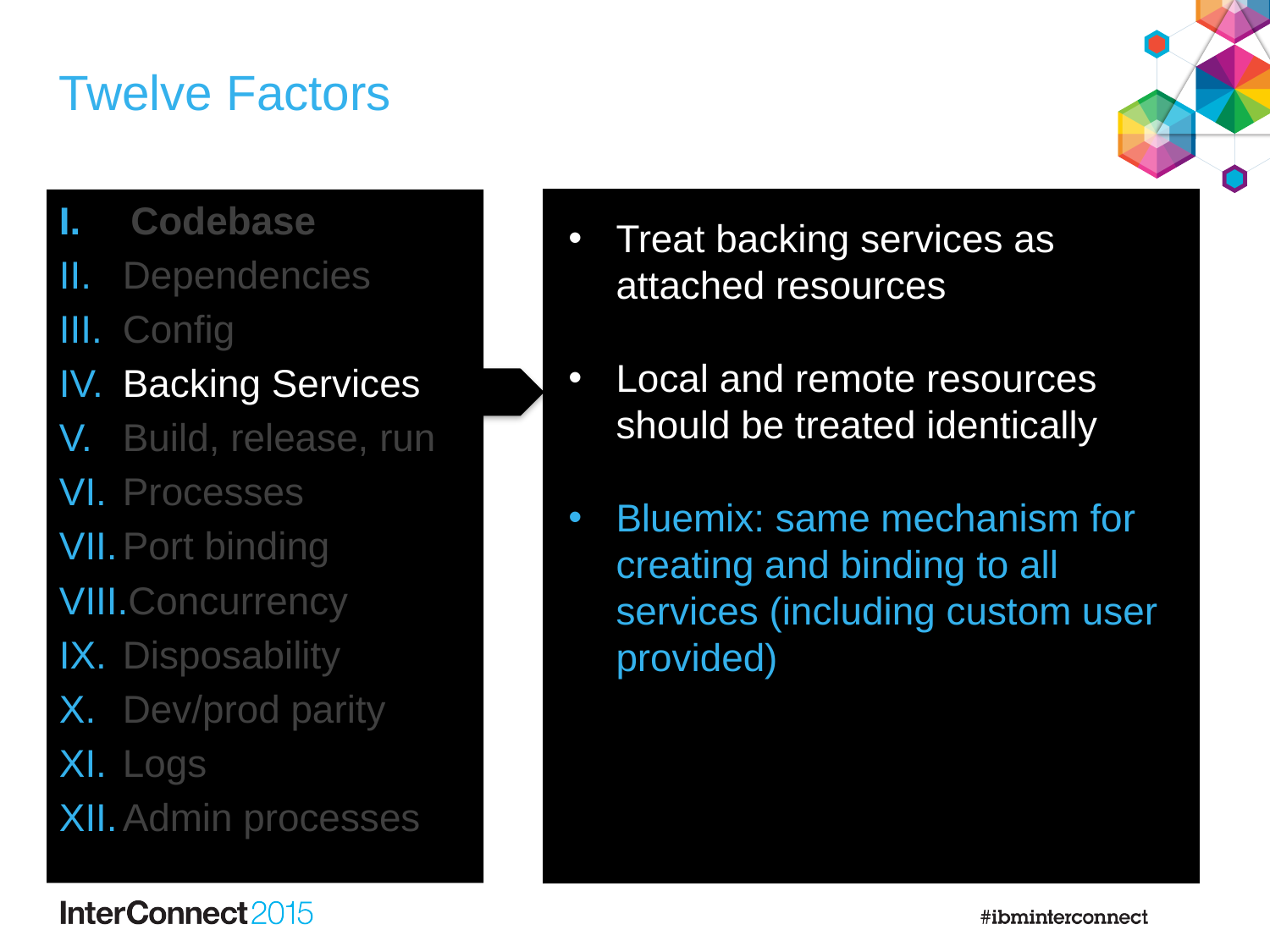

# Twelve Factors
Codebase
Dependencies
Config
Backing Services
Build, release, run
Processes
Port binding
Concurrency
Disposability
Dev/prod parity
Logs
Admin processes
Treat backing services as attached resources

Local and remote resources should be treated identically

Bluemix: same mechanism for creating and binding to all services (including custom user provided)